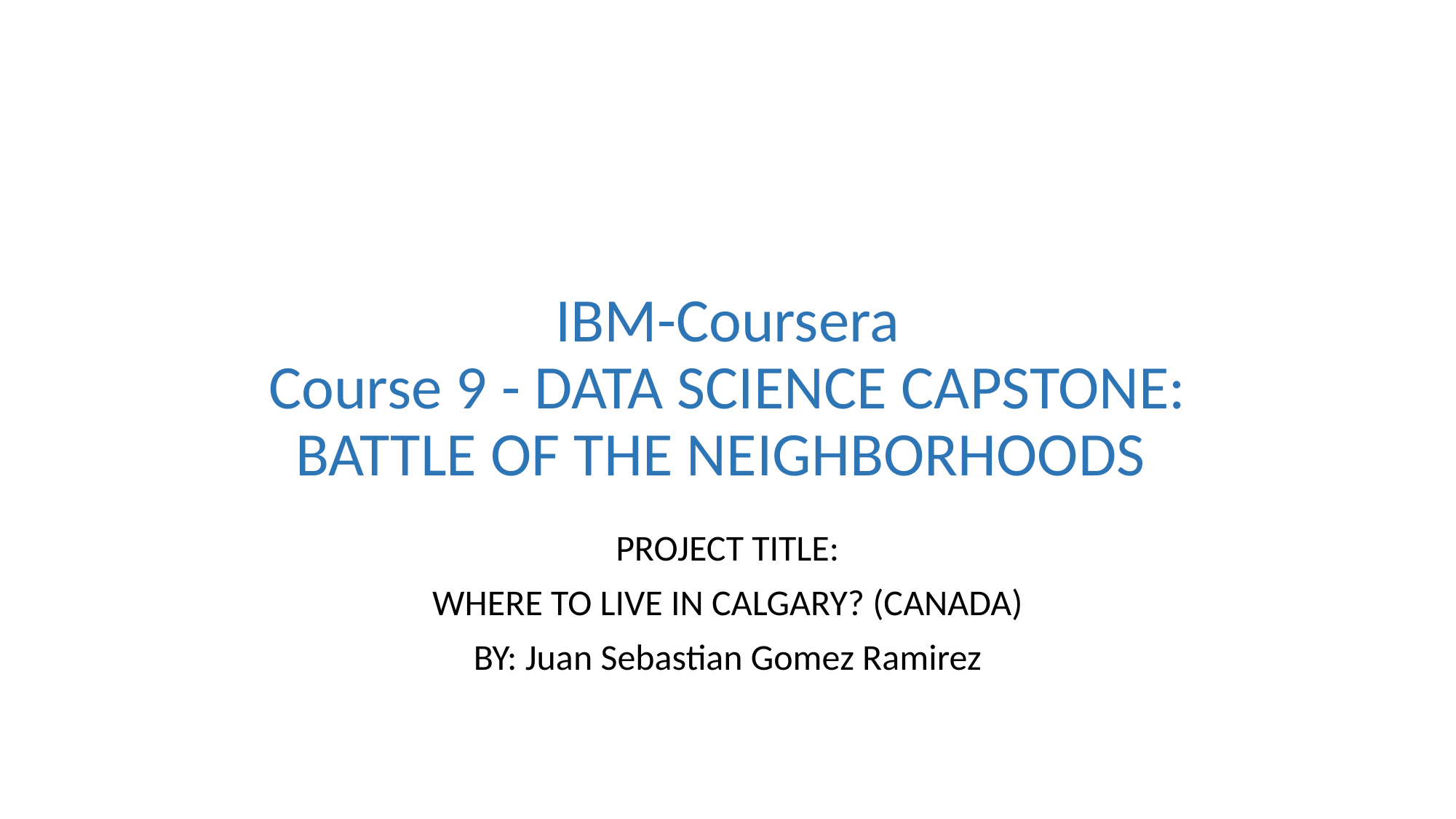

# IBM-Coursera Course 9 - DATA SCIENCE CAPSTONE: BATTLE OF THE NEIGHBORHOODS
PROJECT TITLE:
WHERE TO LIVE IN CALGARY? (CANADA)
BY: Juan Sebastian Gomez Ramirez